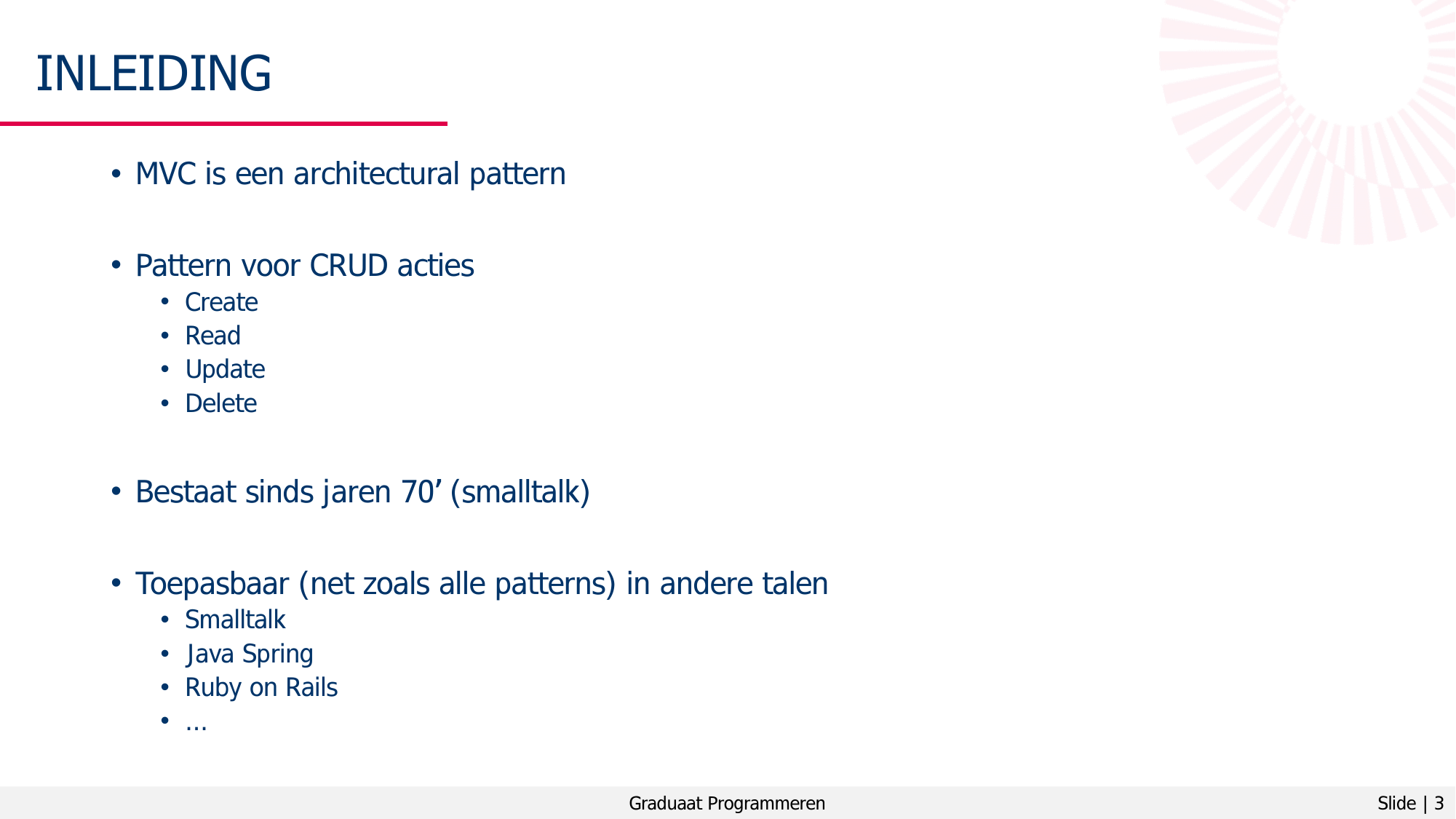

# Inleiding
MVC is een architectural pattern

Pattern voor CRUD acties
Create
Read
Update
Delete

Bestaat sinds jaren 70’ (smalltalk)

Toepasbaar (net zoals alle patterns) in andere talen
Smalltalk
Java Spring
Ruby on Rails
...